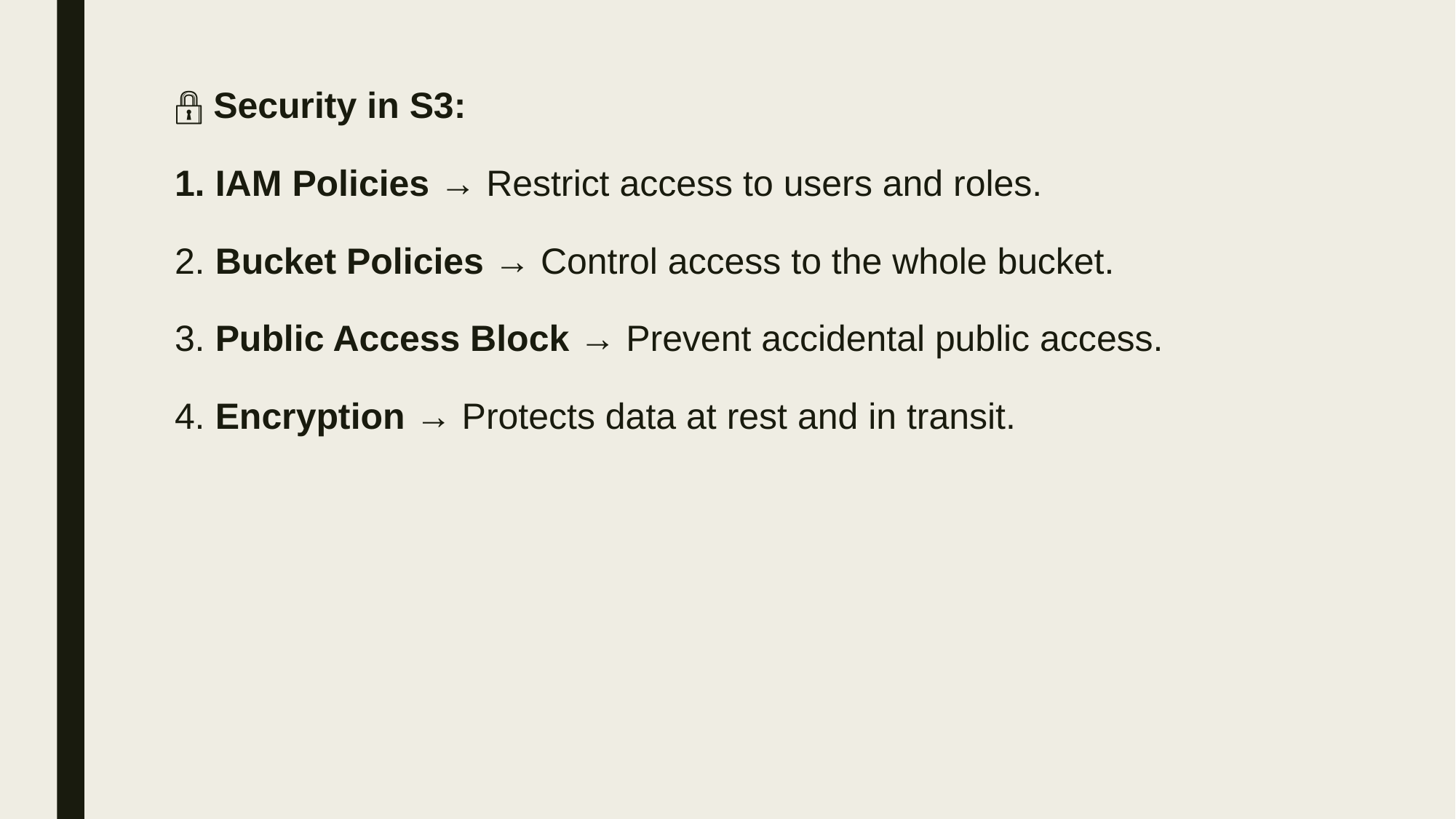

# 🔒 Security in S3: 1. IAM Policies → Restrict access to users and roles. 2. Bucket Policies → Control access to the whole bucket. 3. Public Access Block → Prevent accidental public access. 4. Encryption → Protects data at rest and in transit.